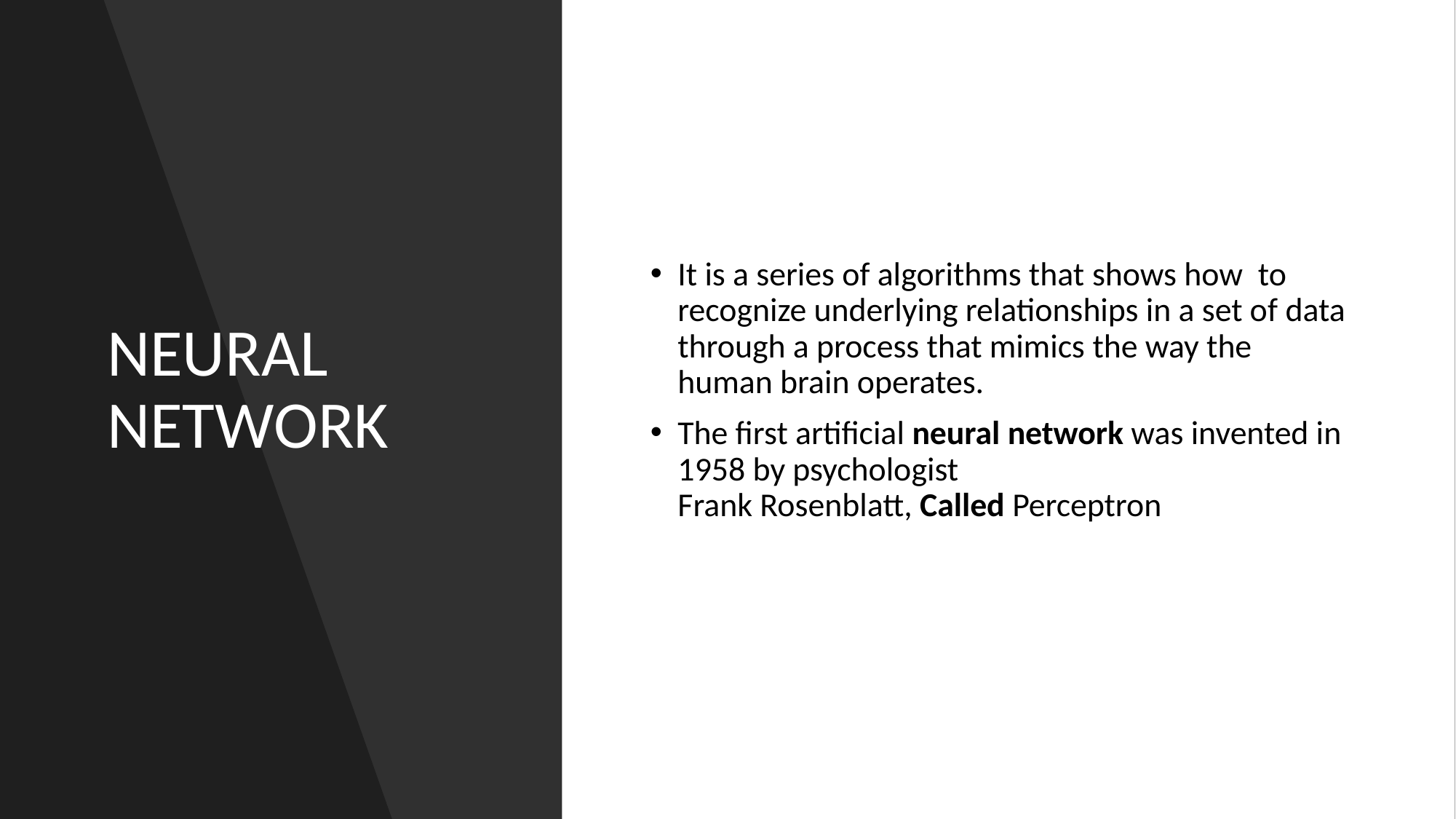

# NEURAL NETWORK
It is a series of algorithms that shows how  to recognize underlying relationships in a set of data through a process that mimics the way the human brain operates.
The first artificial neural network was invented in 1958 by psychologist Frank Rosenblatt, Called Perceptron